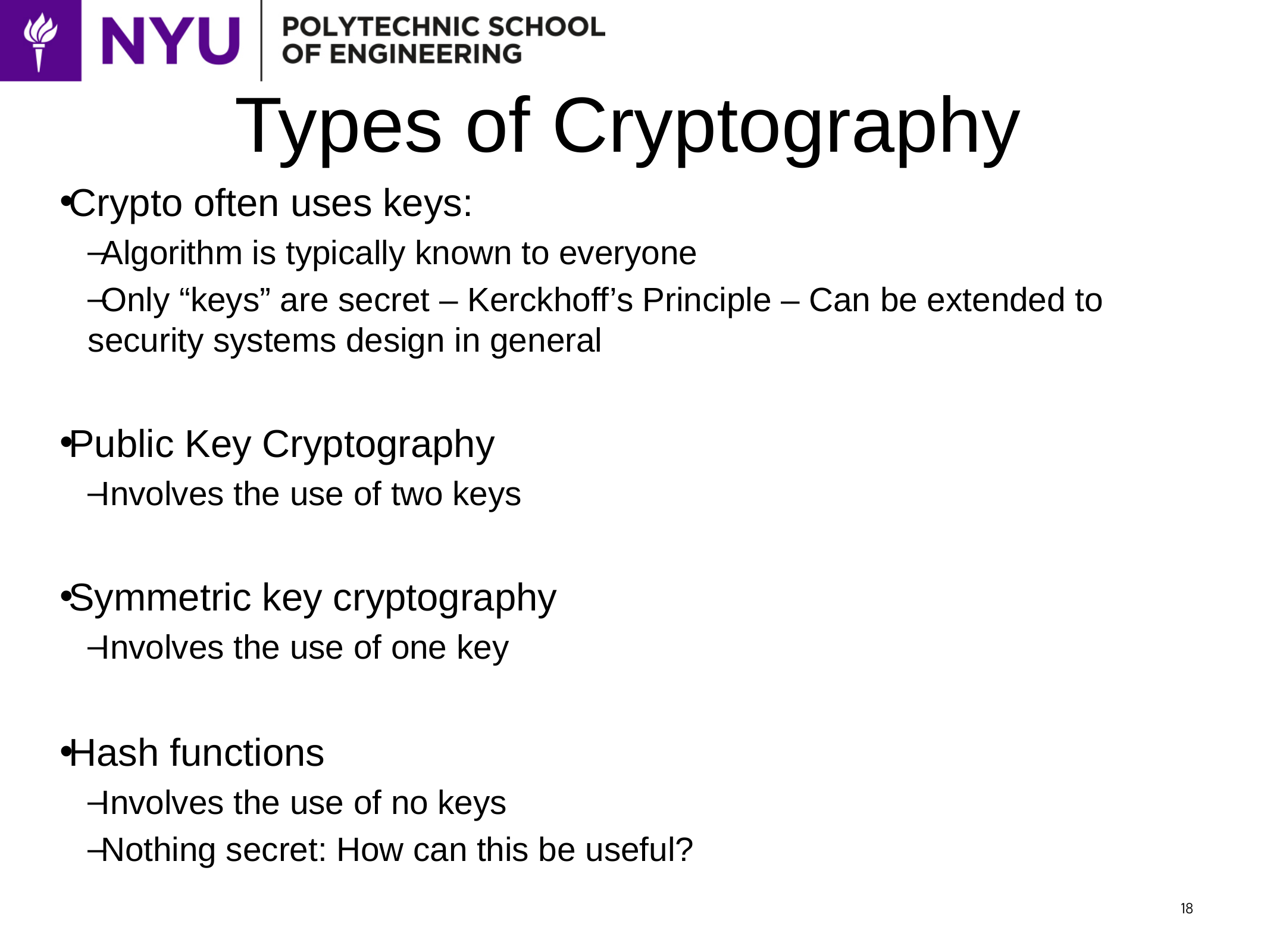

# Types of Cryptography
Crypto often uses keys:
Algorithm is typically known to everyone
Only “keys” are secret – Kerckhoff’s Principle – Can be extended to security systems design in general

Public Key Cryptography
Involves the use of two keys

Symmetric key cryptography
Involves the use of one key

Hash functions
Involves the use of no keys
Nothing secret: How can this be useful?
18